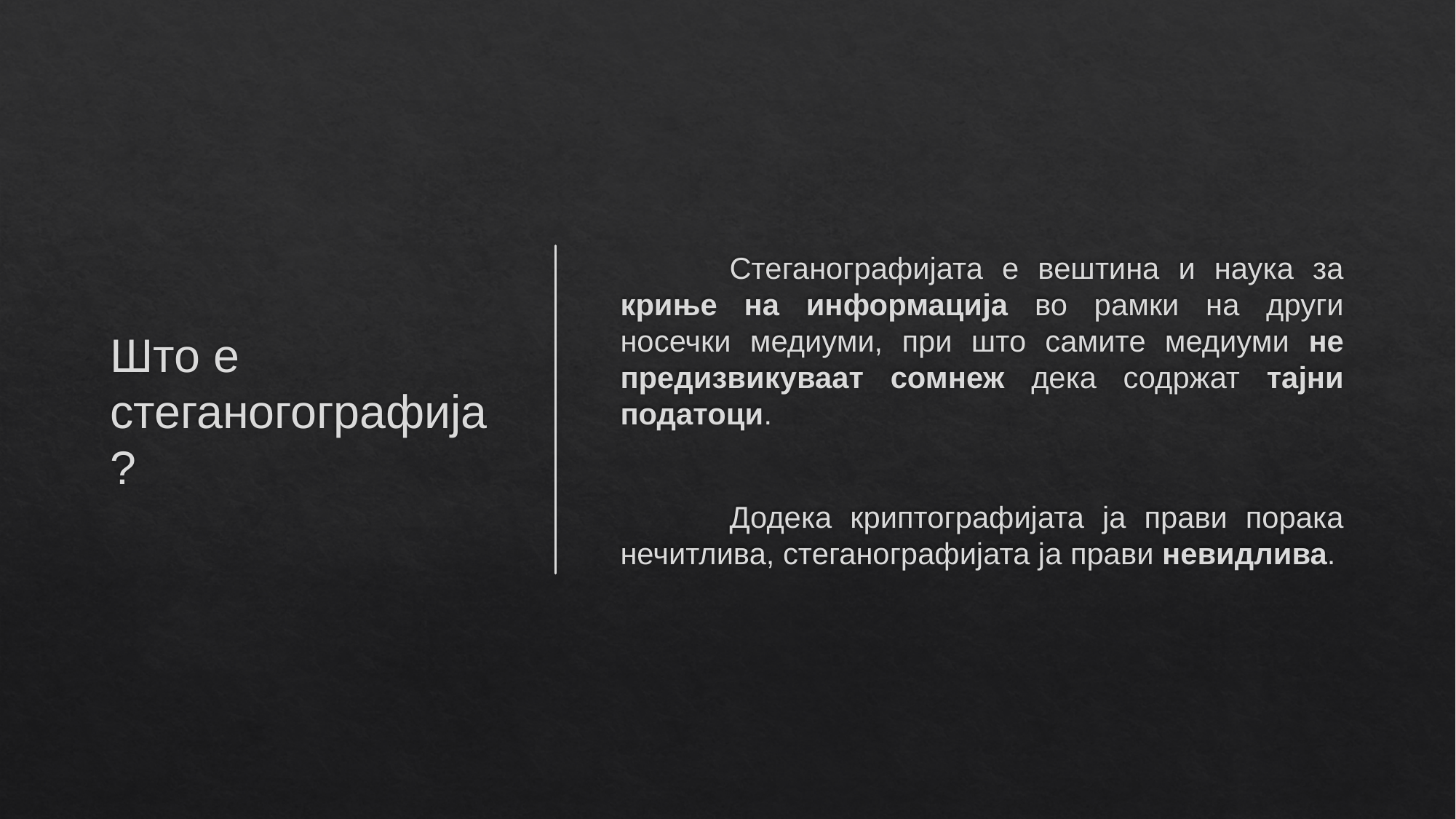

# Што е стеганогографија?
	Стеганографијата е вештина и наука за криње на информација во рамки на други носечки медиуми, при што самите медиуми не предизвикуваат сомнеж дека содржат тајни податоци.

	Додека криптографијата ја прави порака нечитлива, стеганографијата ја прави невидлива.